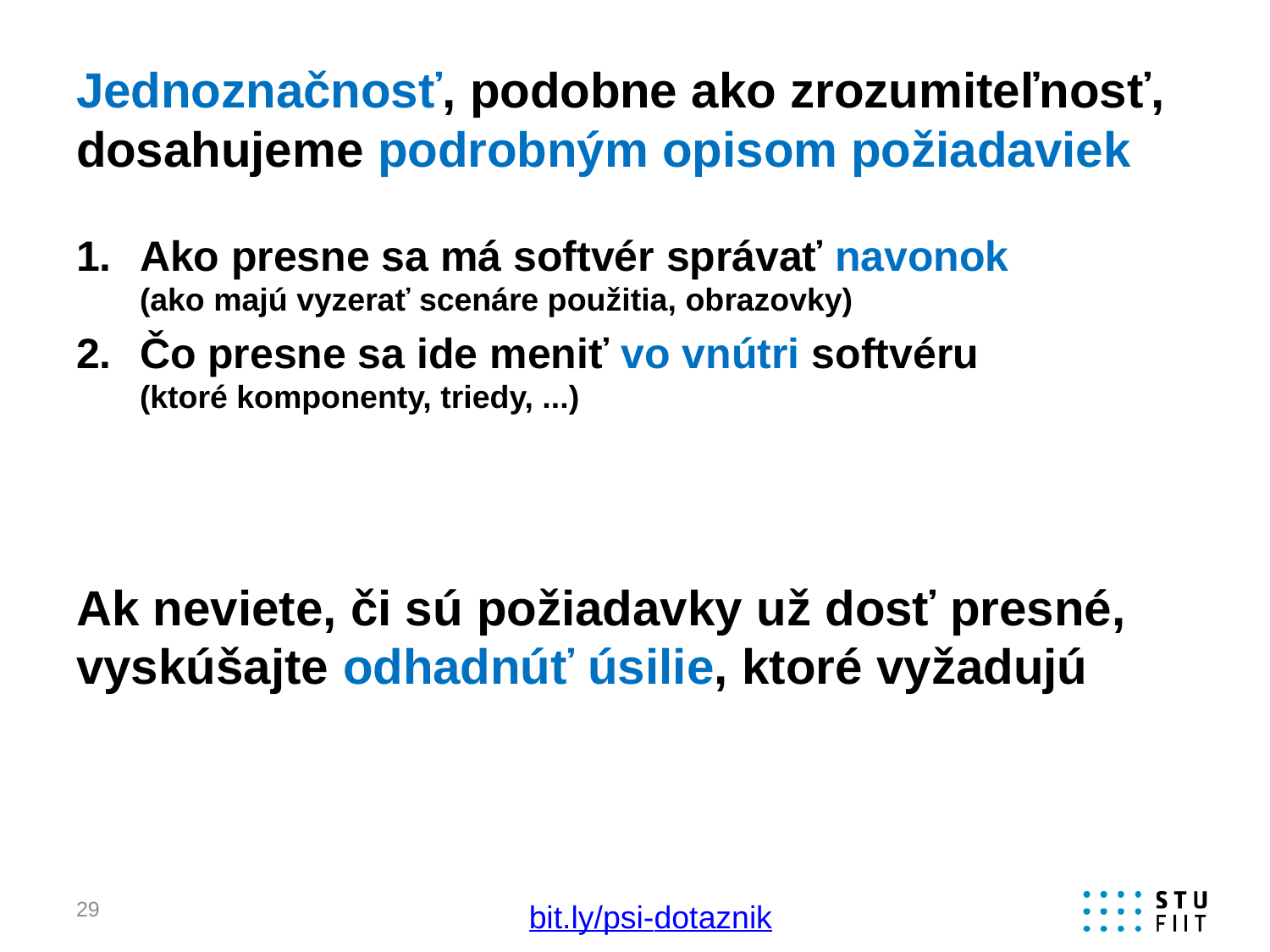

# Jednoznačnosť, podobne ako zrozumiteľnosť, dosahujeme podrobným opisom požiadaviek
Ako presne sa má softvér správať navonok
(ako majú vyzerať scenáre použitia, obrazovky)
Čo presne sa ide meniť vo vnútri softvéru
(ktoré komponenty, triedy, ...)

Ak neviete, či sú požiadavky už dosť presné, vyskúšajte odhadnúť úsilie, ktoré vyžadujú
29